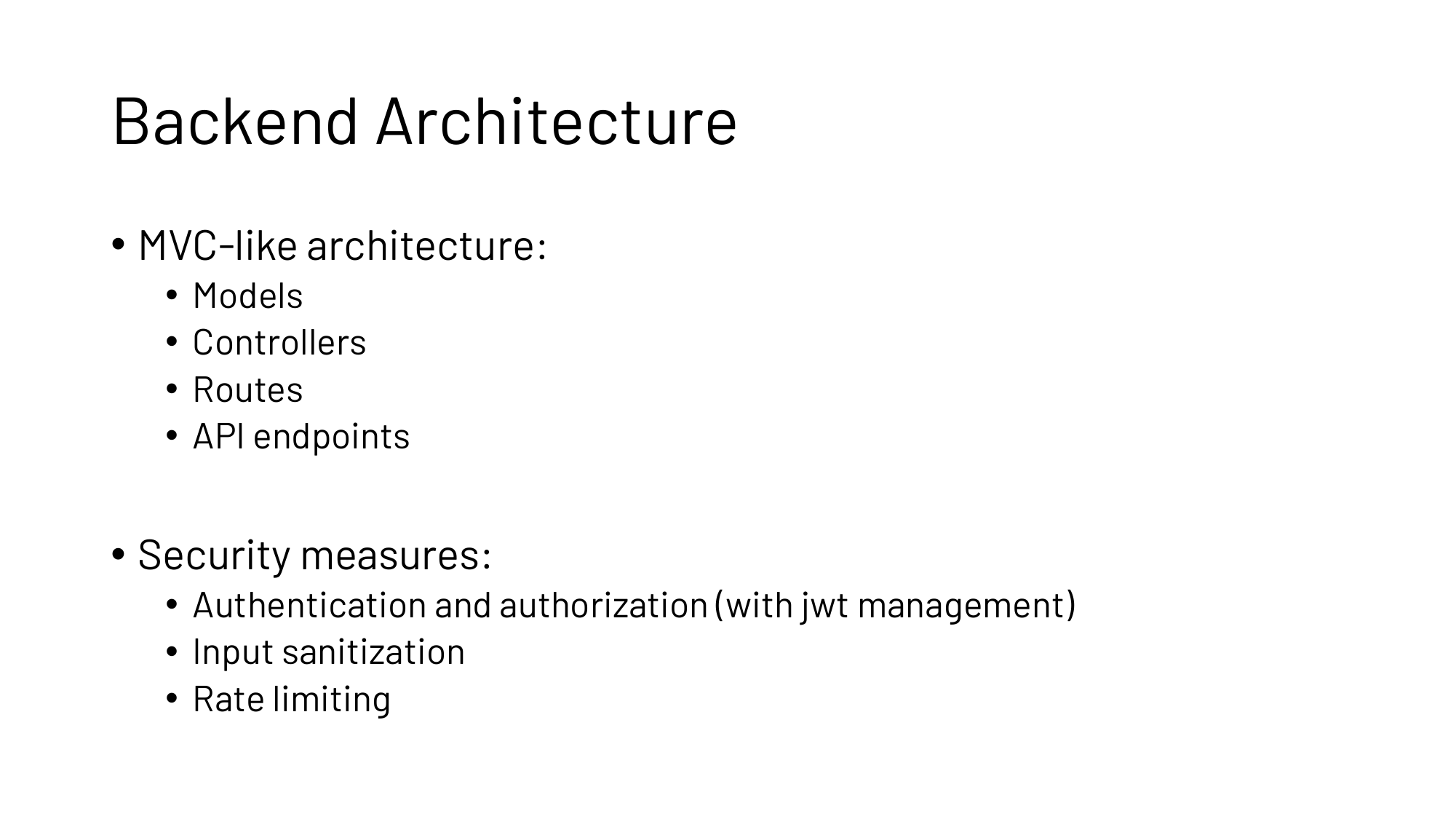

# Backend Architecture
MVC-like architecture:
Models
Controllers
Routes
API endpoints

Security measures:
Authentication and authorization (with jwt management)
Input sanitization
Rate limiting